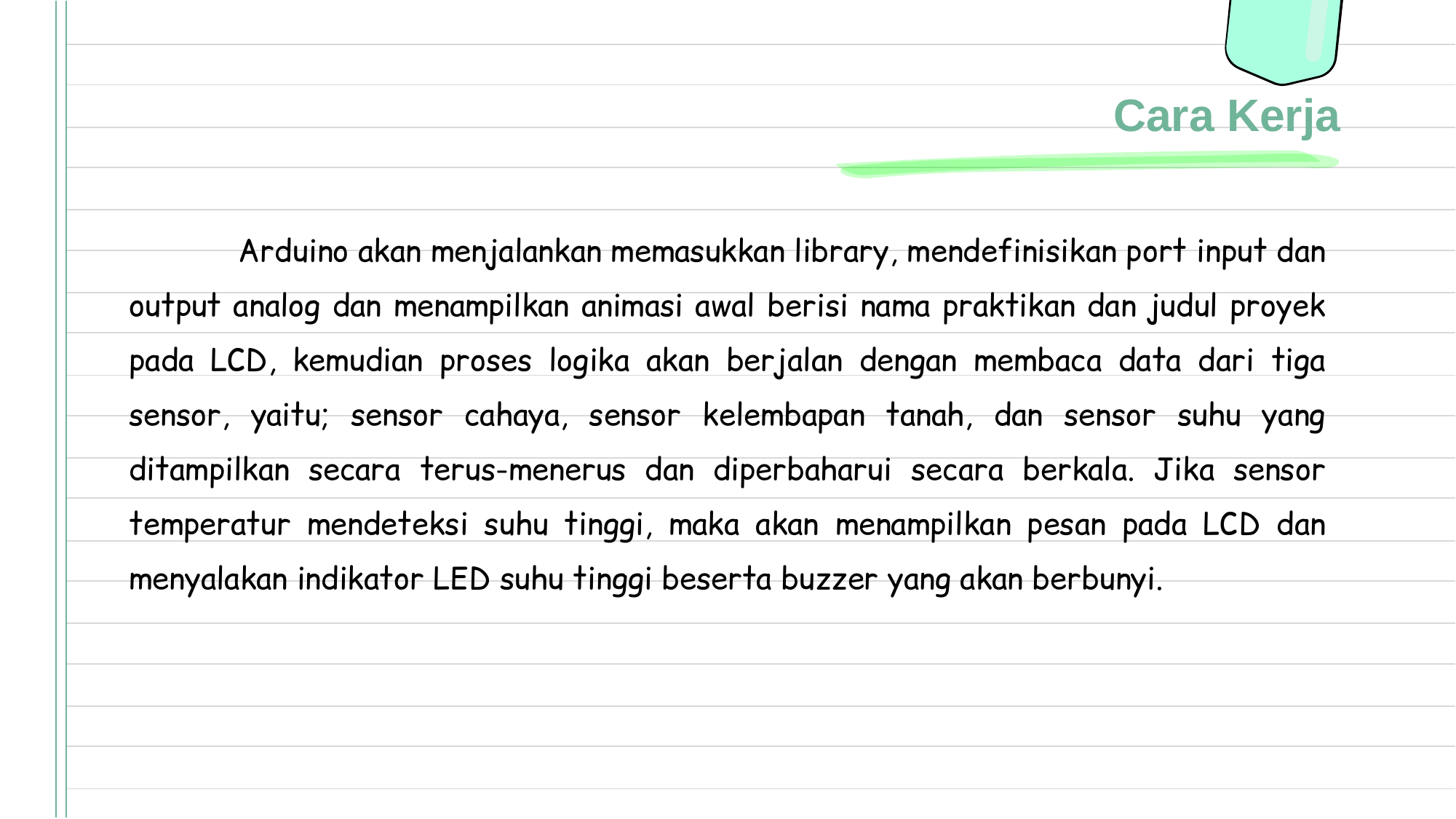

Cara Kerja

	Arduino akan menjalankan memasukkan library, mendefinisikan port input dan output analog dan menampilkan animasi awal berisi nama praktikan dan judul proyek pada LCD, kemudian proses logika akan berjalan dengan membaca data dari tiga sensor, yaitu; sensor cahaya, sensor kelembapan tanah, dan sensor suhu yang ditampilkan secara terus-menerus dan diperbaharui secara berkala. Jika sensor temperatur mendeteksi suhu tinggi, maka akan menampilkan pesan pada LCD dan menyalakan indikator LED suhu tinggi beserta buzzer yang akan berbunyi.